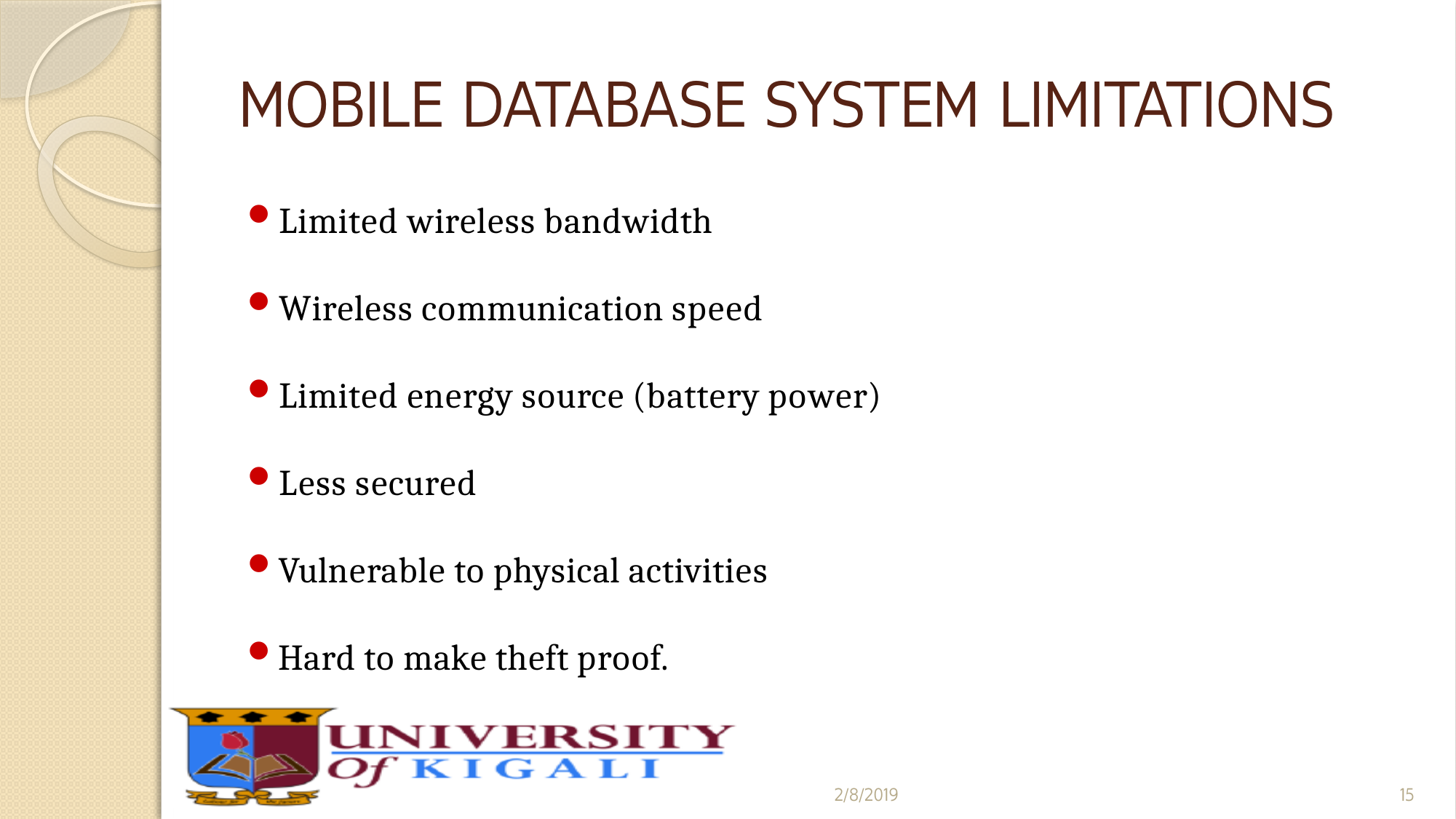

# MOBILE DATABASE SYSTEM LIMITATIONS
Limited wireless bandwidth

Wireless communication speed

Limited energy source (battery power)

Less secured

Vulnerable to physical activities

Hard to make theft proof.
2/8/2019
15